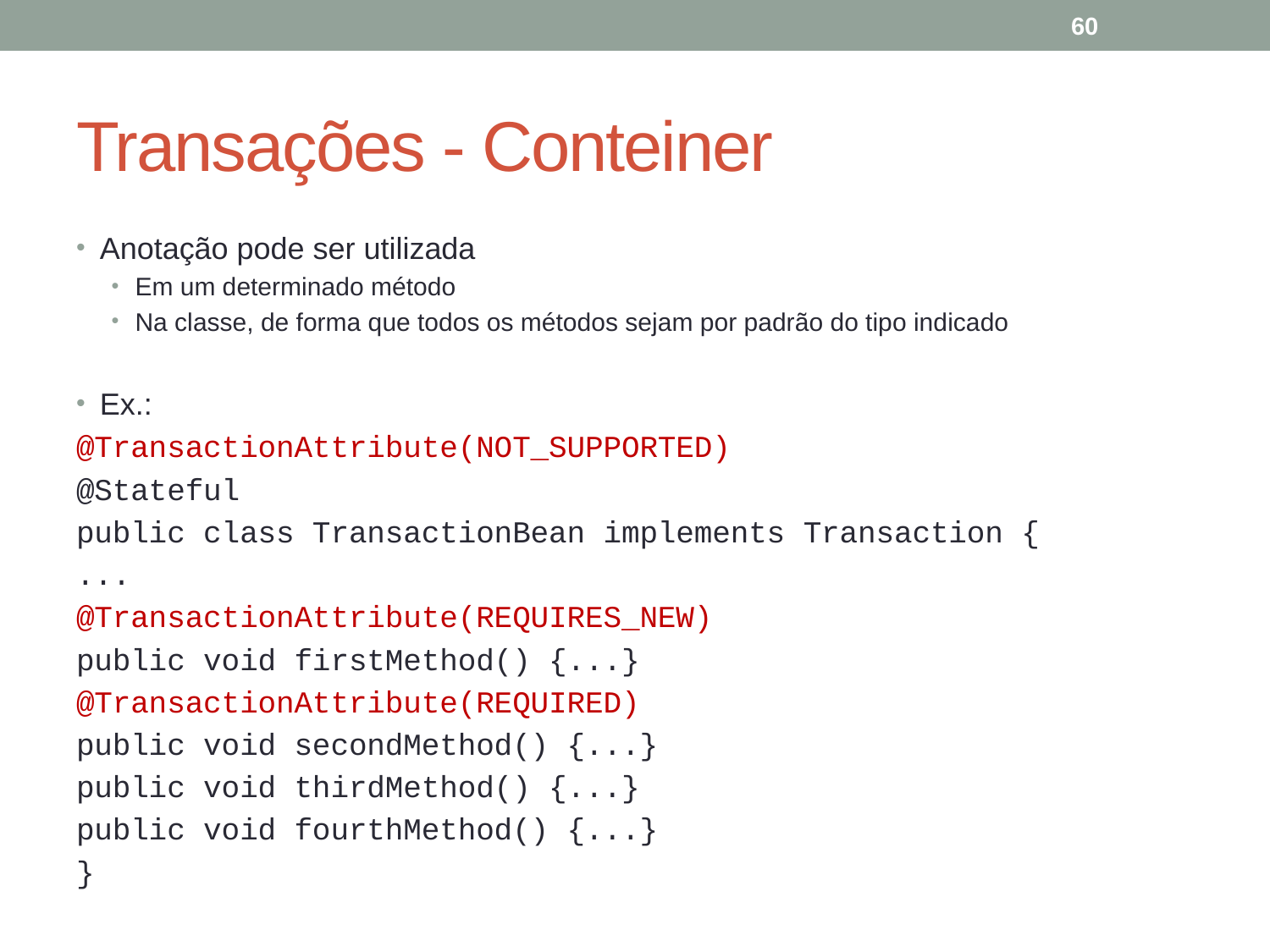

60
# Transações - Conteiner
Anotação pode ser utilizada
Em um determinado método
Na classe, de forma que todos os métodos sejam por padrão do tipo indicado

Ex.:
@TransactionAttribute(NOT_SUPPORTED)
@Stateful
public class TransactionBean implements Transaction {
...
@TransactionAttribute(REQUIRES_NEW)
public void firstMethod() {...}
@TransactionAttribute(REQUIRED)
public void secondMethod() {...}
public void thirdMethod() {...}
public void fourthMethod() {...}
}